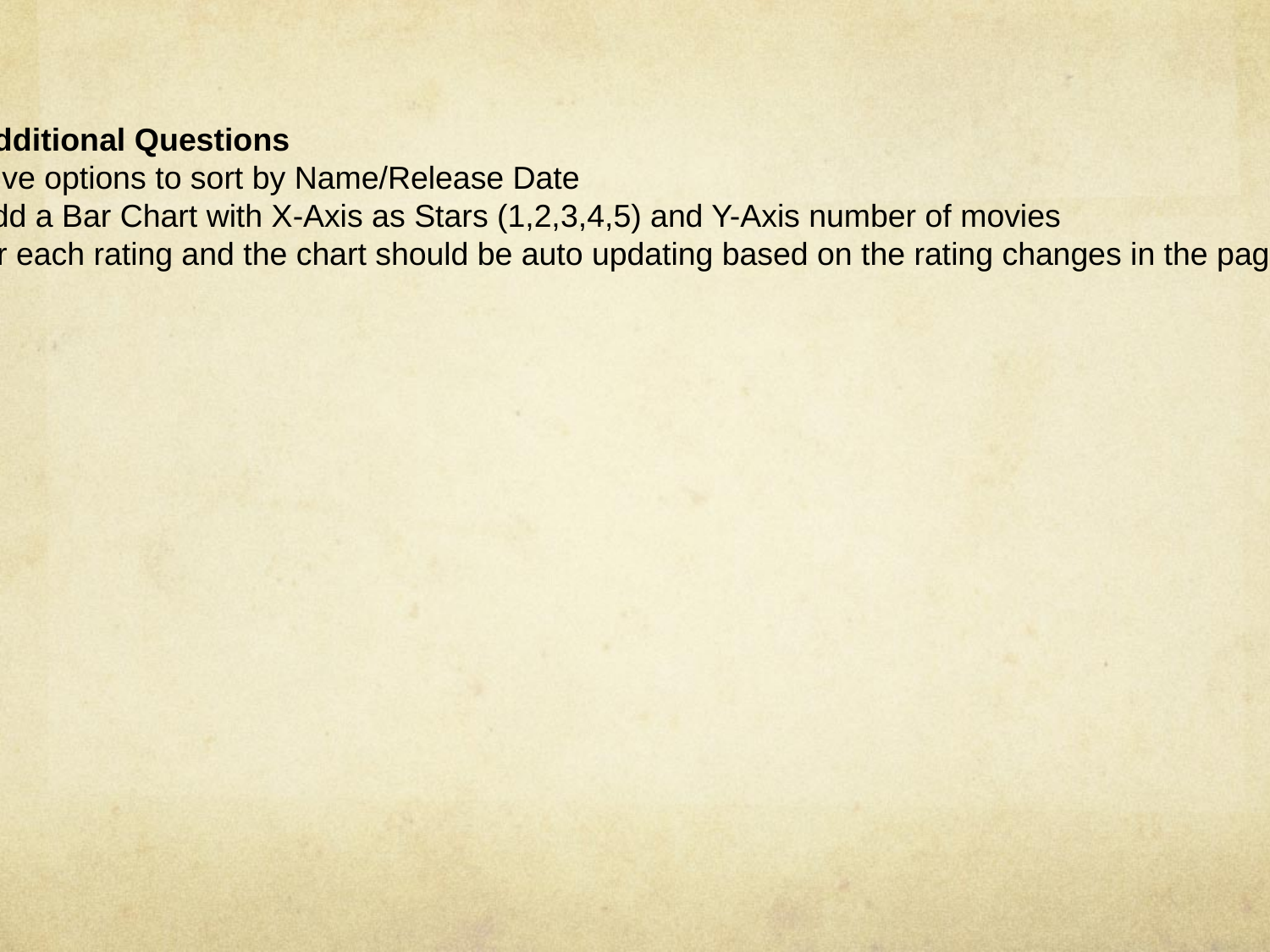

Additional Questions
Give options to sort by Name/Release Date
Add a Bar Chart with X-Axis as Stars (1,2,3,4,5) and Y-Axis number of movies
for each rating and the chart should be auto updating based on the rating changes in the page